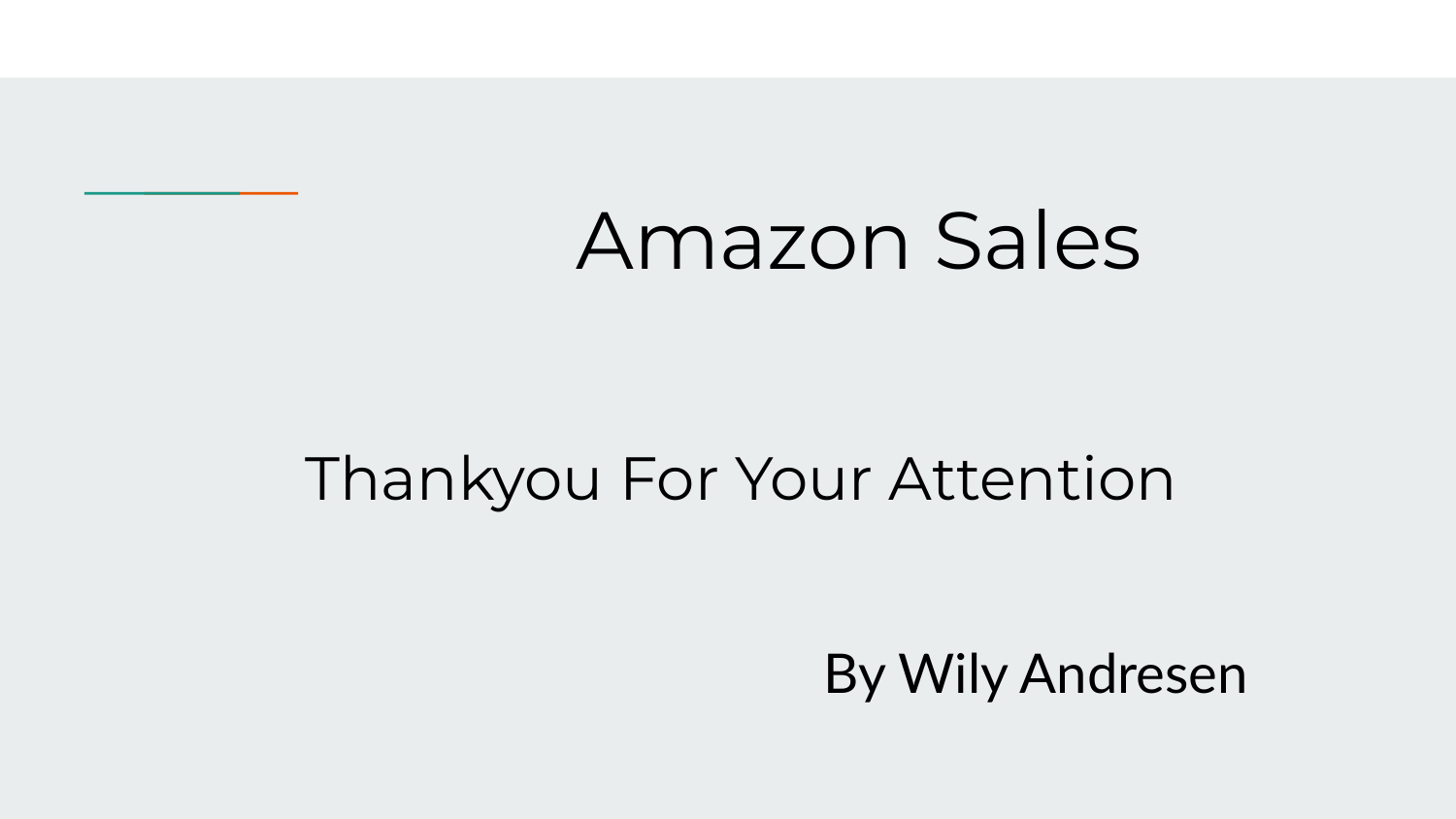

Amazon Sales
Thankyou For Your Attention
By Wily Andresen